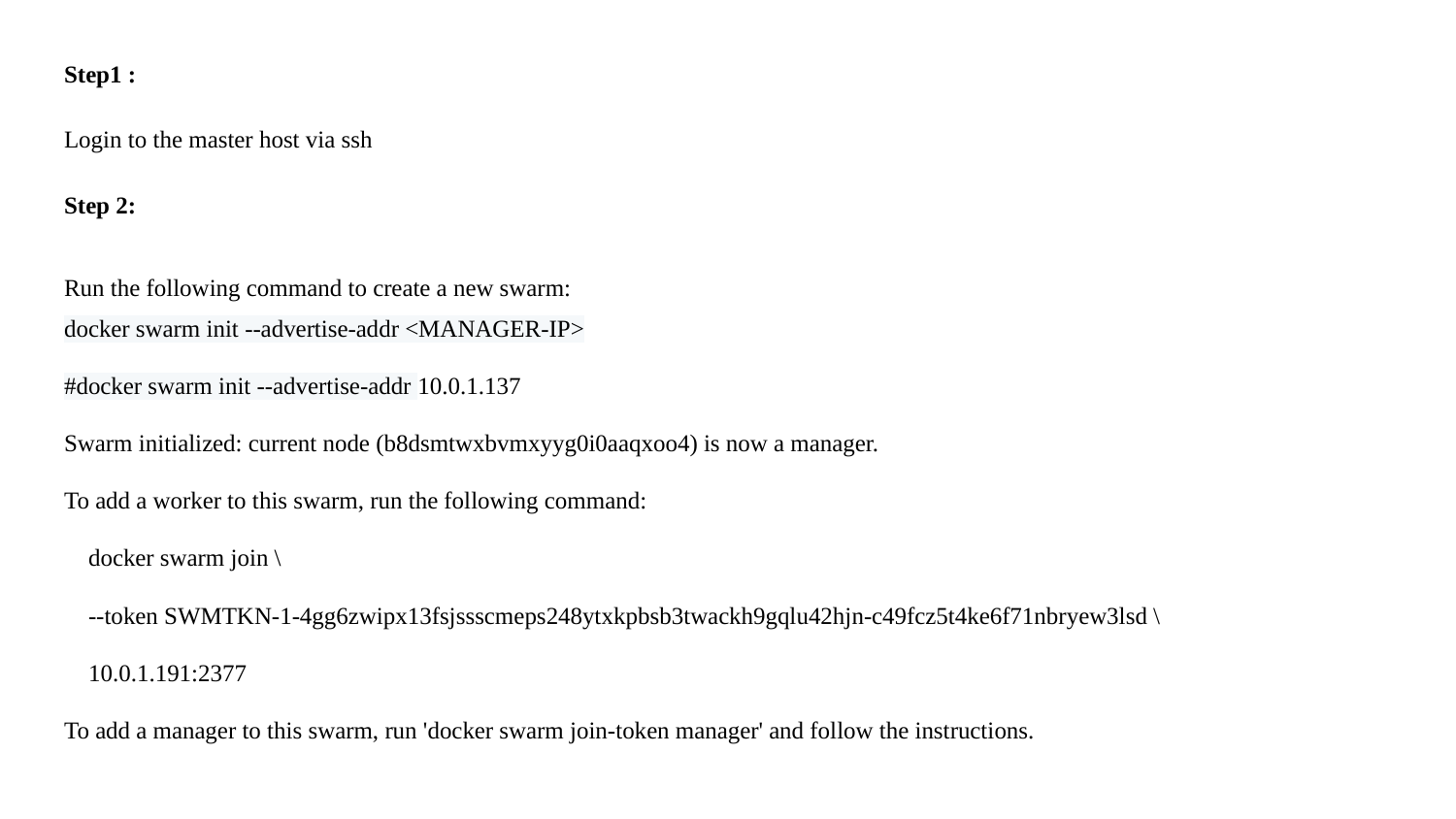

Step1 :
Login to the master host via ssh
Step 2:
Run the following command to create a new swarm:
docker swarm init --advertise-addr <MANAGER-IP>
#docker swarm init --advertise-addr 10.0.1.137
Swarm initialized: current node (b8dsmtwxbvmxyyg0i0aaqxoo4) is now a manager.
To add a worker to this swarm, run the following command:
    docker swarm join \
    --token SWMTKN-1-4gg6zwipx13fsjssscmeps248ytxkpbsb3twackh9gqlu42hjn-c49fcz5t4ke6f71nbryew3lsd \
    10.0.1.191:2377
To add a manager to this swarm, run 'docker swarm join-token manager' and follow the instructions.